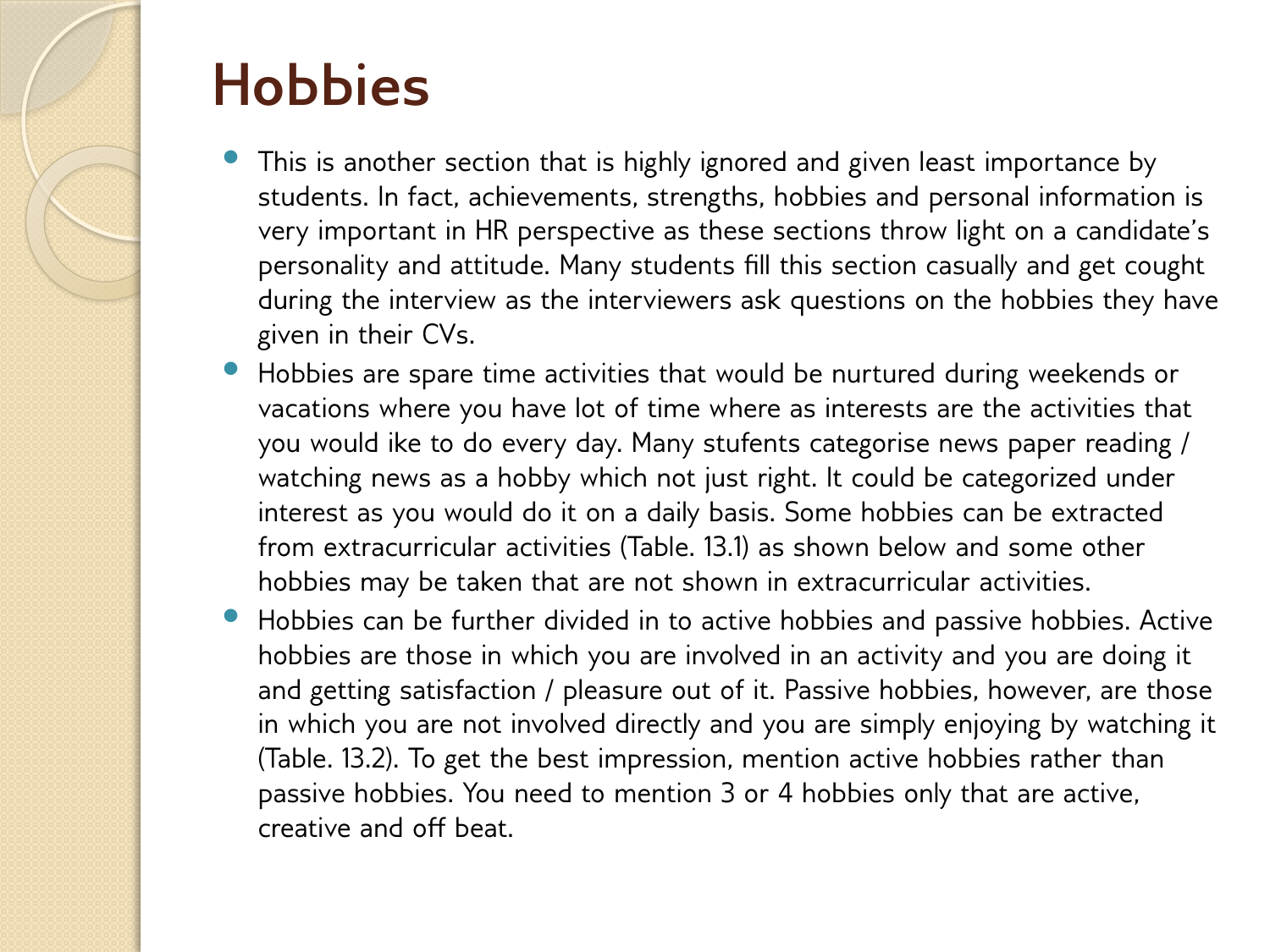

# Hobbies
This is another section that is highly ignored and given least importance by students. In fact, achievements, strengths, hobbies and personal information is very important in HR perspective as these sections throw light on a candidate’s personality and attitude. Many students fill this section casually and get cought during the interview as the interviewers ask questions on the hobbies they have given in their CVs.
Hobbies are spare time activities that would be nurtured during weekends or vacations where you have lot of time where as interests are the activities that you would ike to do every day. Many stufents categorise news paper reading / watching news as a hobby which not just right. It could be categorized under interest as you would do it on a daily basis. Some hobbies can be extracted from extracurricular activities (Table. 13.1) as shown below and some other hobbies may be taken that are not shown in extracurricular activities.
Hobbies can be further divided in to active hobbies and passive hobbies. Active hobbies are those in which you are involved in an activity and you are doing it and getting satisfaction / pleasure out of it. Passive hobbies, however, are those in which you are not involved directly and you are simply enjoying by watching it (Table. 13.2). To get the best impression, mention active hobbies rather than passive hobbies. You need to mention 3 or 4 hobbies only that are active, creative and off beat.